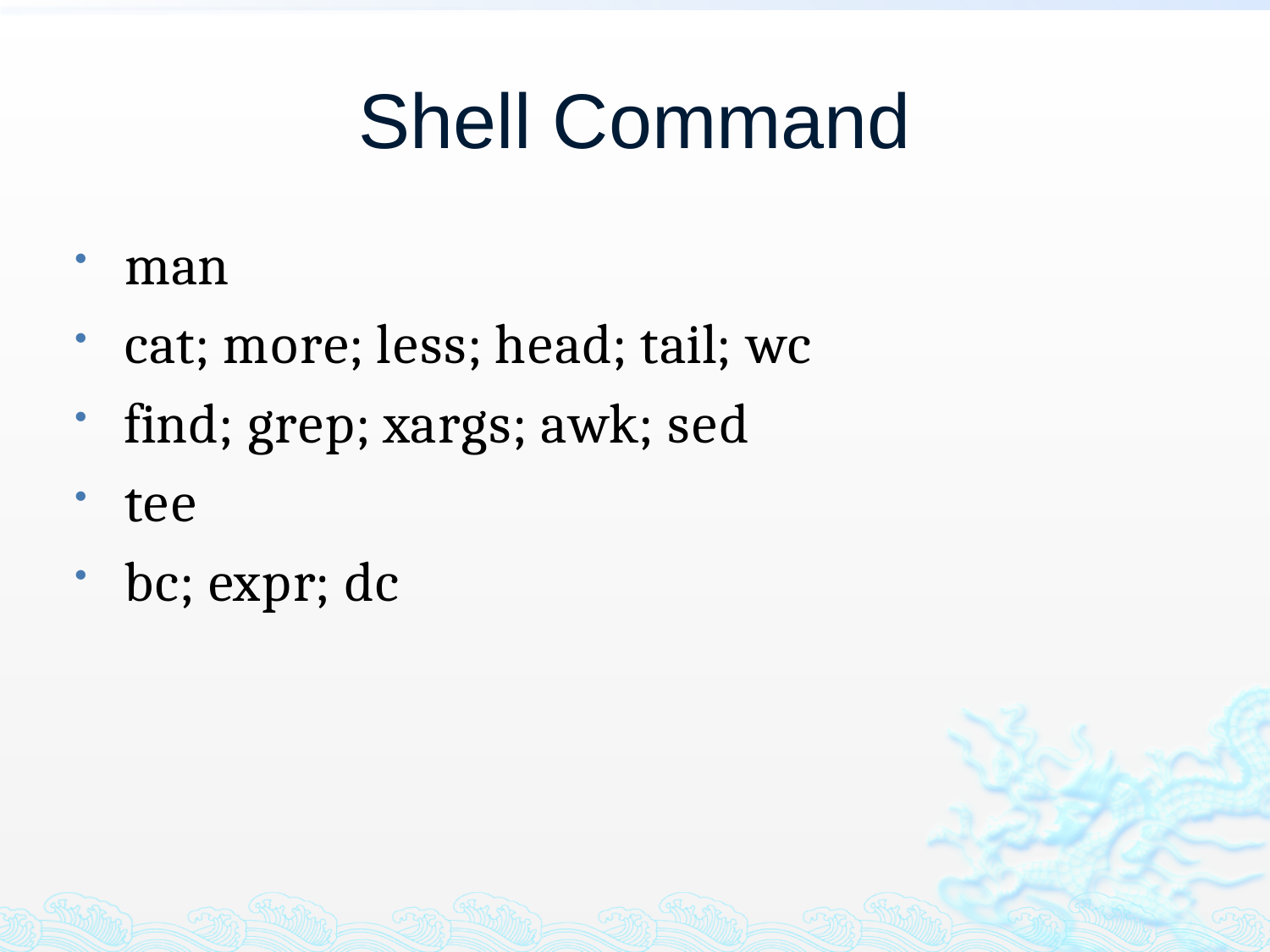

# Shell Command
man
cat; more; less; head; tail; wc
find; grep; xargs; awk; sed
tee
bc; expr; dc